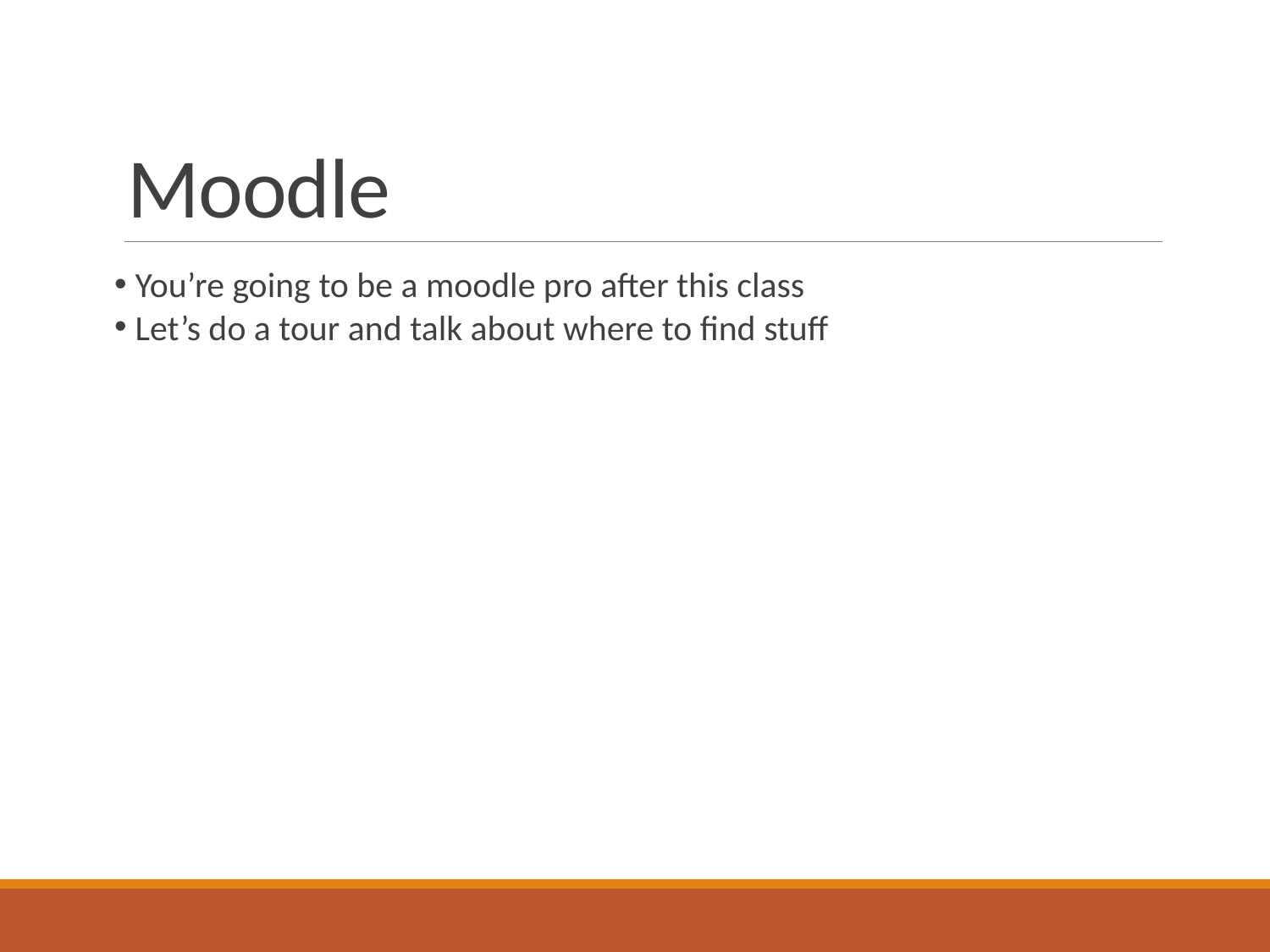

# Moodle
 You’re going to be a moodle pro after this class
 Let’s do a tour and talk about where to find stuff